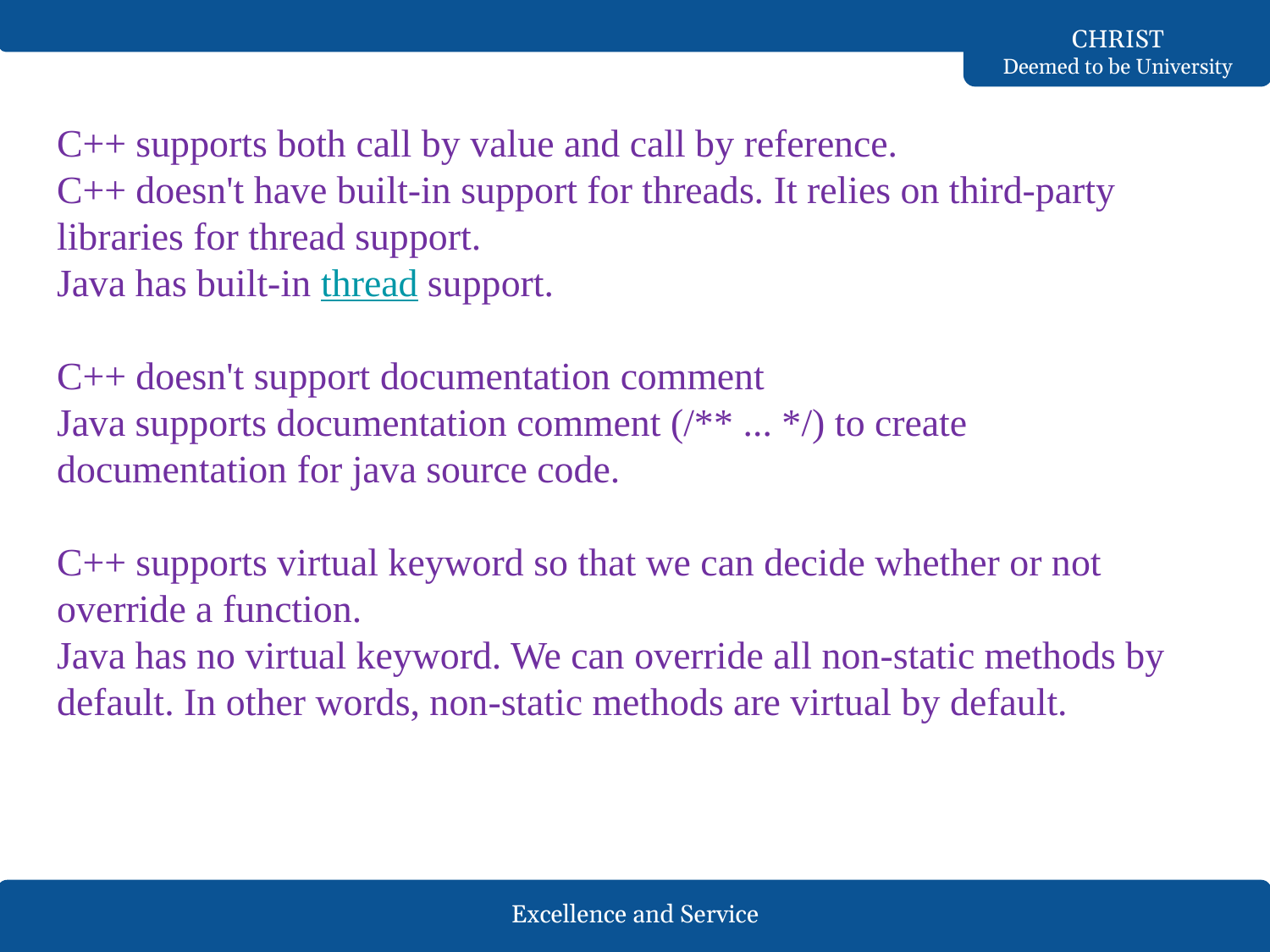

C++ supports both call by value and call by reference.
C++ doesn't have built-in support for threads. It relies on third-party libraries for thread support.
Java has built-in thread support.

C++ doesn't support documentation comment
Java supports documentation comment (/** ... */) to create documentation for java source code.

C++ supports virtual keyword so that we can decide whether or not override a function.
Java has no virtual keyword. We can override all non-static methods by default. In other words, non-static methods are virtual by default.